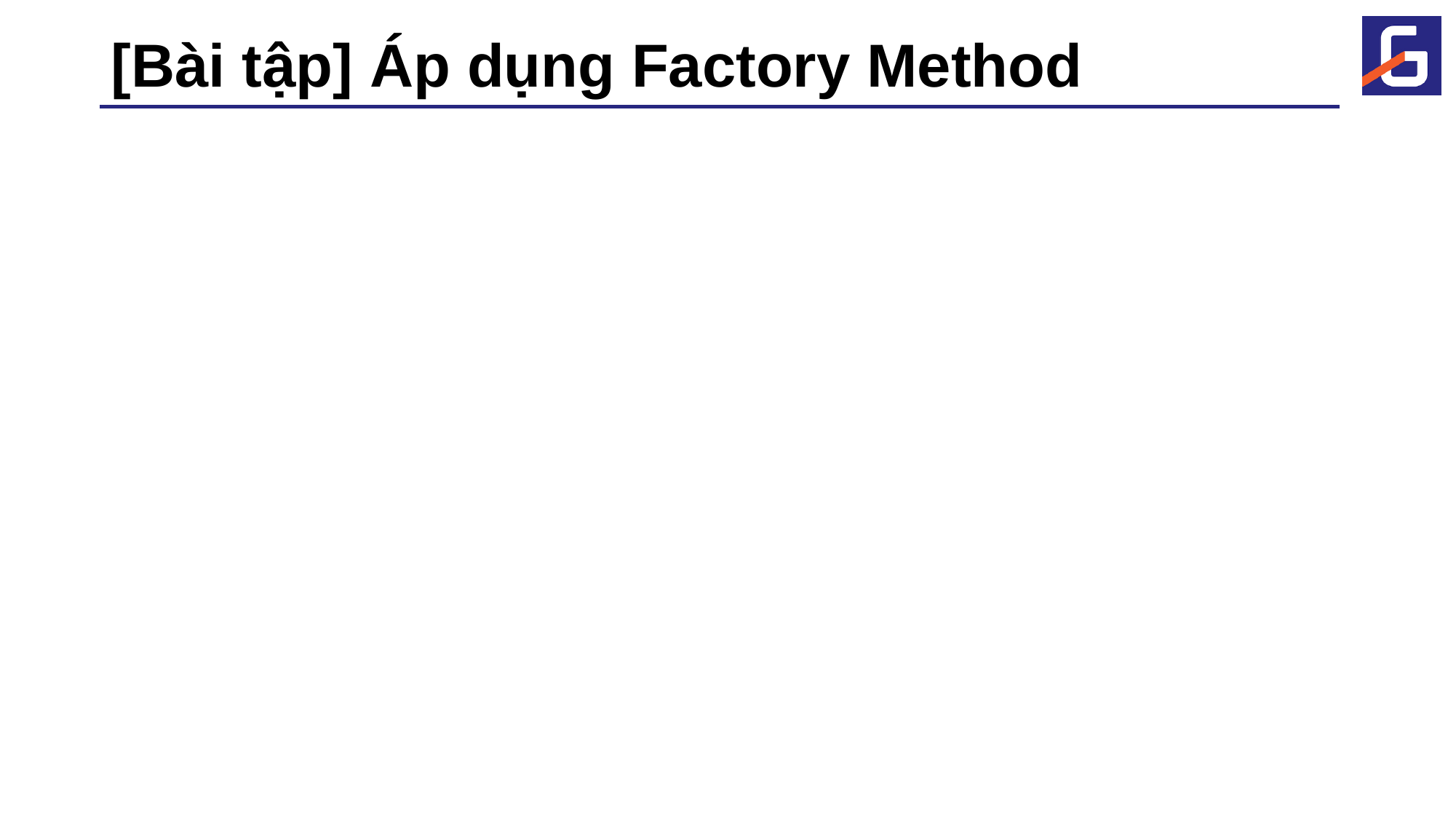

# [Bài tập] Áp dụng Factory Method